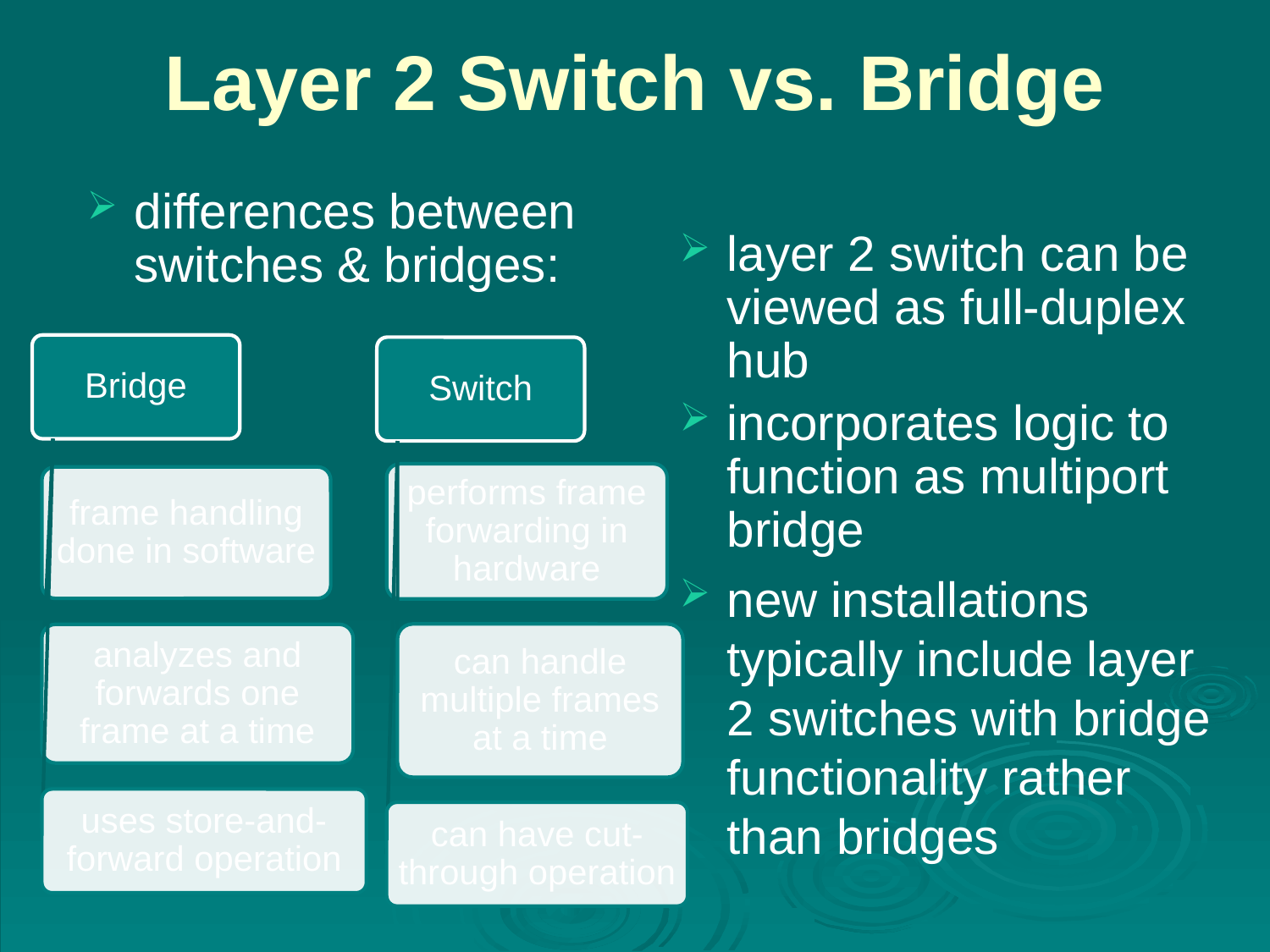

# Layer 2 Switch vs. Bridge
differences between switches & bridges:

layer 2 switch can be viewed as full-duplex hub
incorporates logic to function as multiport bridge
new installations typically include layer 2 switches with bridge functionality rather than bridges

Bridge
frame handling done in software
analyzes and forwards one frame at a time
uses store-and-forward operation
Switch
performs frame forwarding in hardware
can handle multiple frames at a time
can have cut-through operation